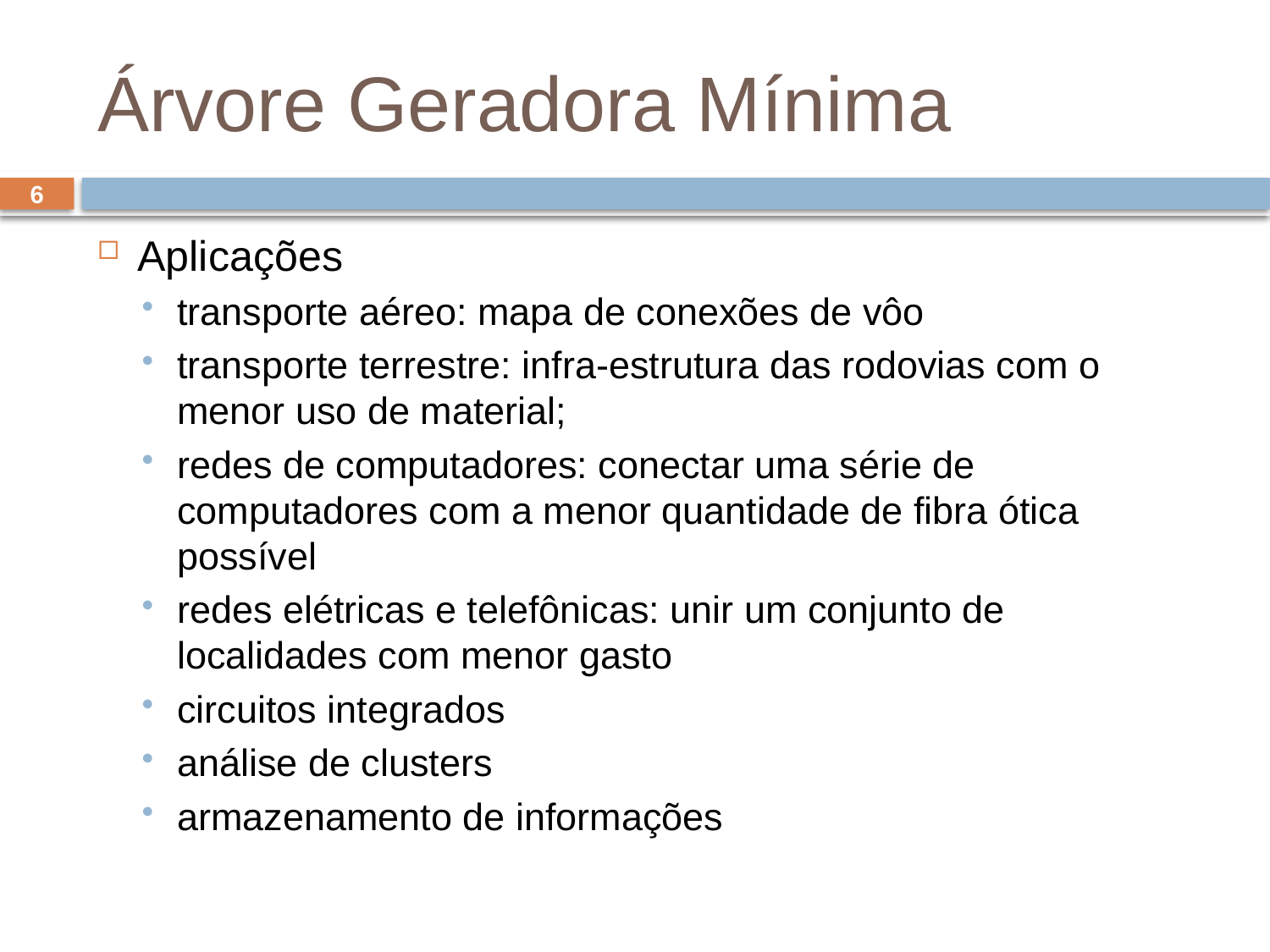

# Árvore Geradora Mínima
6
Aplicações
transporte aéreo: mapa de conexões de vôo
transporte terrestre: infra-estrutura das rodovias com o menor uso de material;
redes de computadores: conectar uma série de computadores com a menor quantidade de fibra ótica possível
redes elétricas e telefônicas: unir um conjunto de localidades com menor gasto
circuitos integrados
análise de clusters
armazenamento de informações